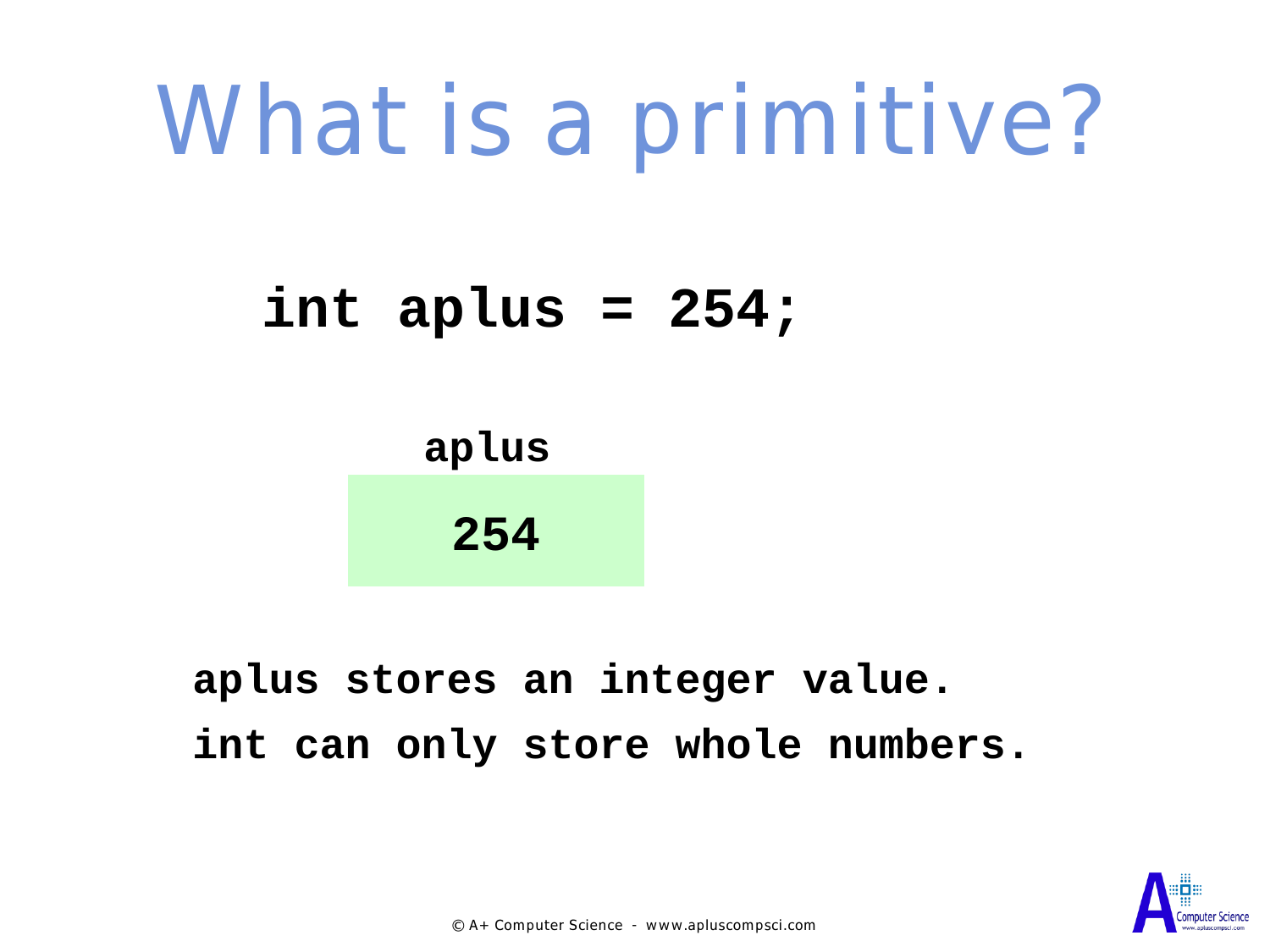

What is a primitive?
 int aplus = 254;

aplus
254
aplus stores an integer value.
int can only store whole numbers.

© A+ Computer Science  -  www.apluscompsci.com